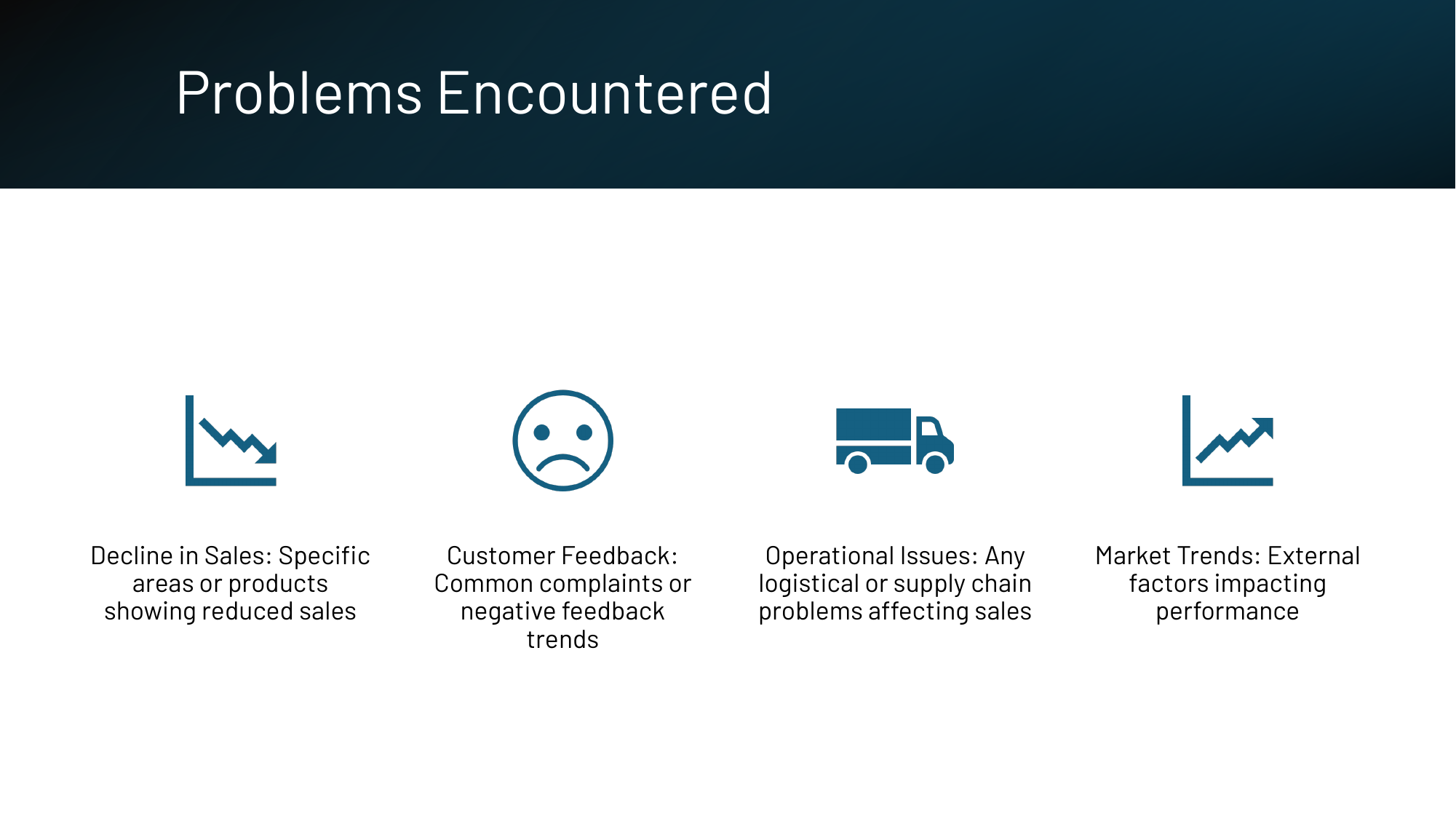

# Problems Encountered
Decline in Sales: Specific areas or products showing reduced sales
Customer Feedback: Common complaints or negative feedback trends
Operational Issues: Any logistical or supply chain problems affecting sales
Market Trends: External factors impacting performance